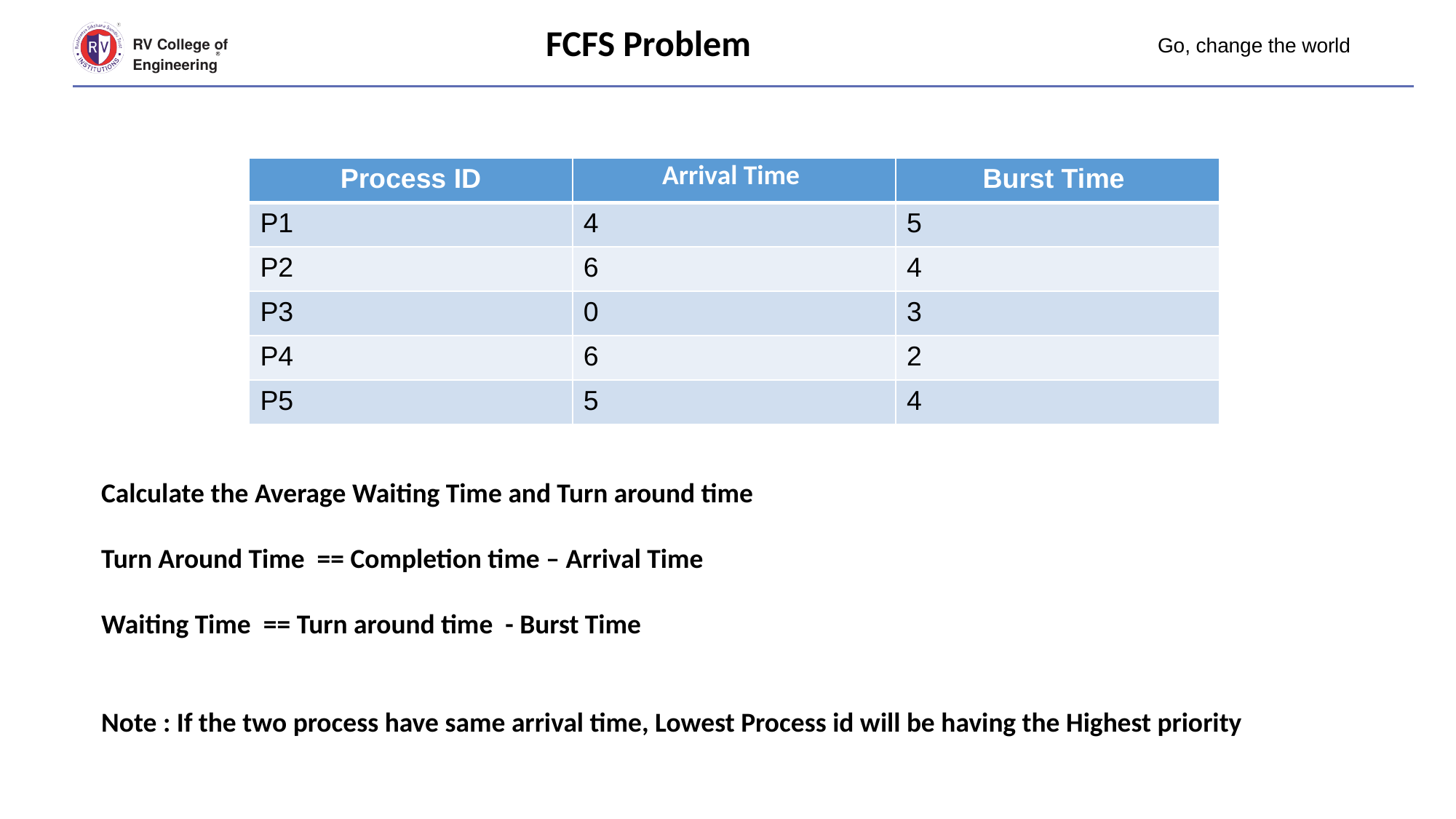

FCFS Problem

# Go, change the world
RV College of
Engineering

| Process ID | Arrival Time | Burst Time |
| --- | --- | --- |
| P1 | 4 | 5 |
| P2 | 6 | 4 |
| P3 | 0 | 3 |
| P4 | 6 | 2 |
| P5 | 5 | 4 |
Calculate the Average Waiting Time and Turn around time

Turn Around Time  == Completion time – Arrival Time

Waiting Time  == Turn around time  - Burst Time

Note : If the two process have same arrival time, Lowest Process id will be having the Highest priority